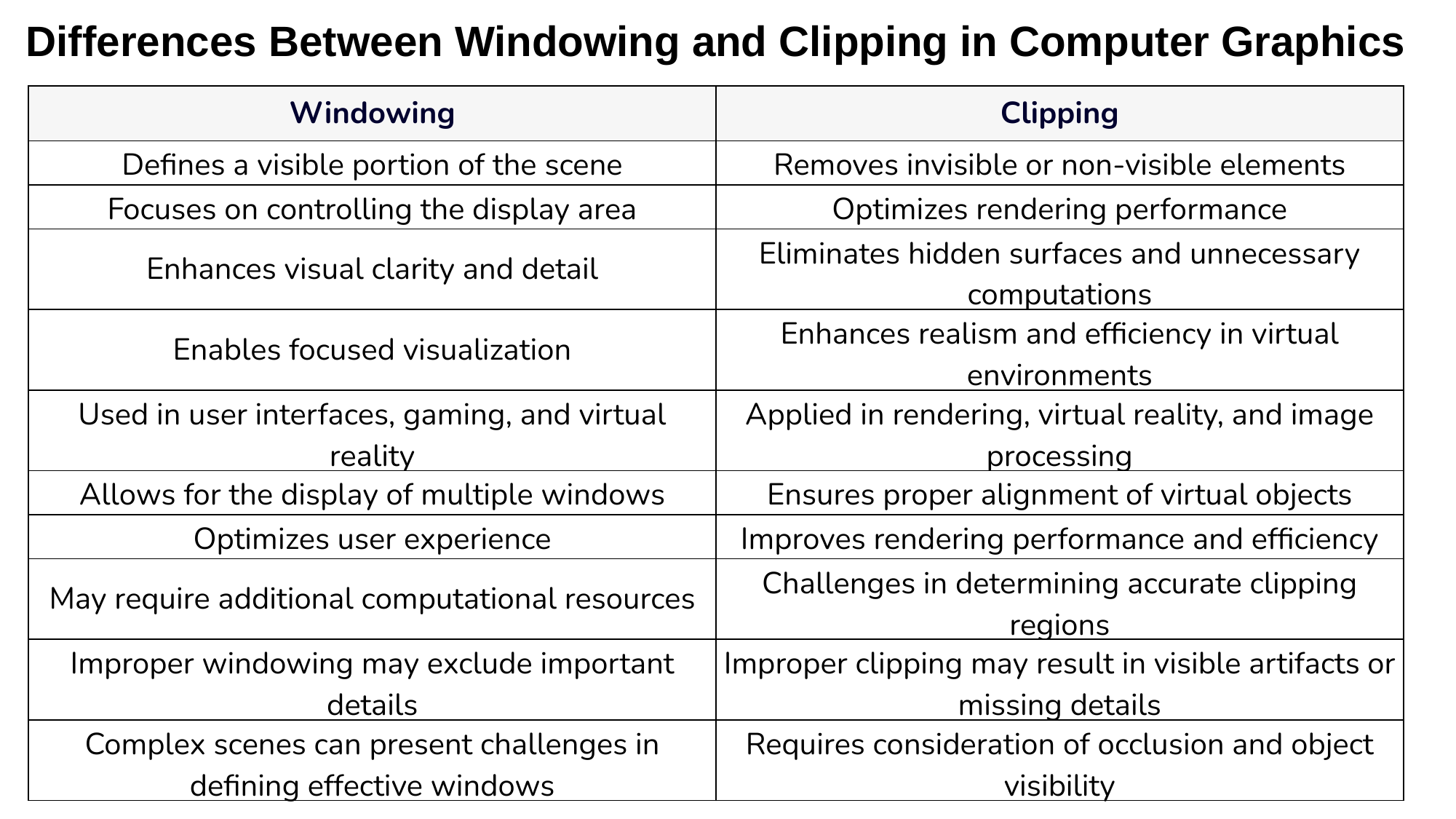

Differences Between Windowing and Clipping in Computer Graphics
| Windowing | Clipping |
| --- | --- |
| Defines a visible portion of the scene | Removes invisible or non-visible elements |
| Focuses on controlling the display area | Optimizes rendering performance |
| Enhances visual clarity and detail | Eliminates hidden surfaces and unnecessary computations |
| Enables focused visualization | Enhances realism and efficiency in virtual environments |
| Used in user interfaces, gaming, and virtual reality | Applied in rendering, virtual reality, and image processing |
| Allows for the display of multiple windows | Ensures proper alignment of virtual objects |
| Optimizes user experience | Improves rendering performance and efficiency |
| May require additional computational resources | Challenges in determining accurate clipping regions |
| Improper windowing may exclude important details | Improper clipping may result in visible artifacts or missing details |
| Complex scenes can present challenges in defining effective windows | Requires consideration of occlusion and object visibility |